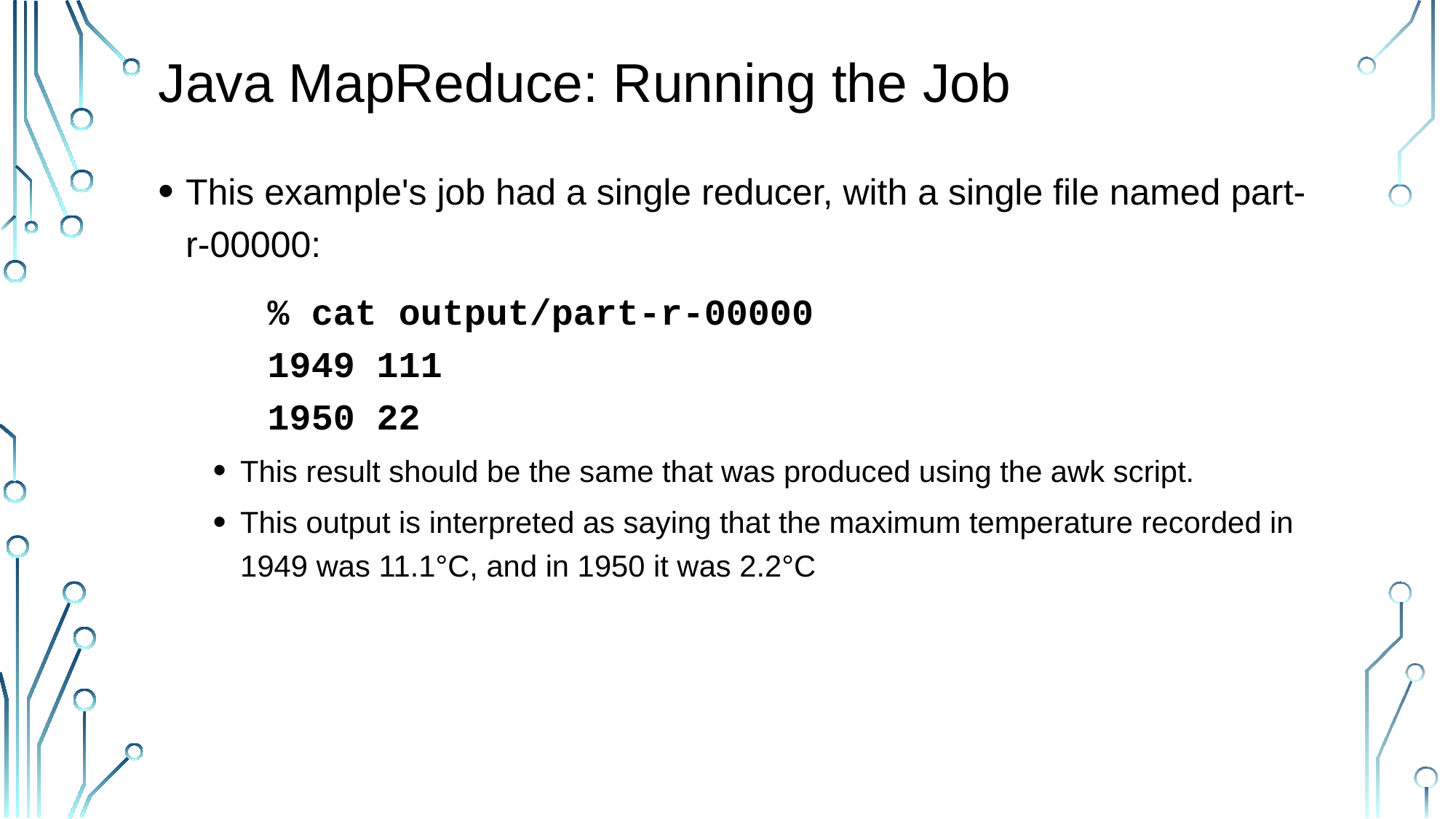

# Java MapReduce: Running the Job
This example's job had a single reducer, with a single file named part-r-00000:
% cat output/part-r-00000
1949	111
1950	22
This result should be the same that was produced using the awk script.
This output is interpreted as saying that the maximum temperature recorded in 1949 was 11.1°C, and in 1950 it was 2.2°C